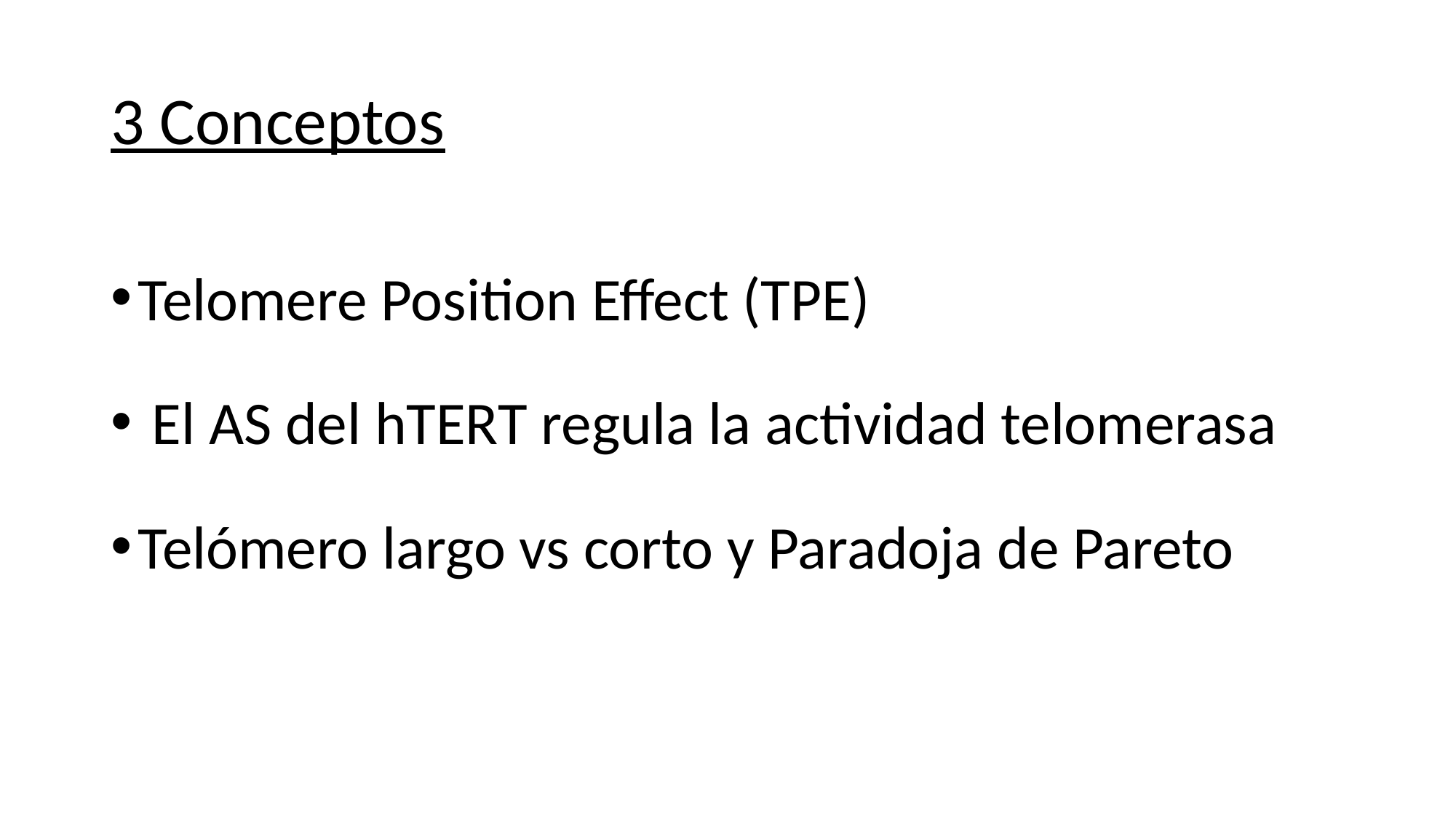

# 3 Conceptos
Telomere Position Effect (TPE)
 El AS del hTERT regula la actividad telomerasa
Telómero largo vs corto y Paradoja de Pareto